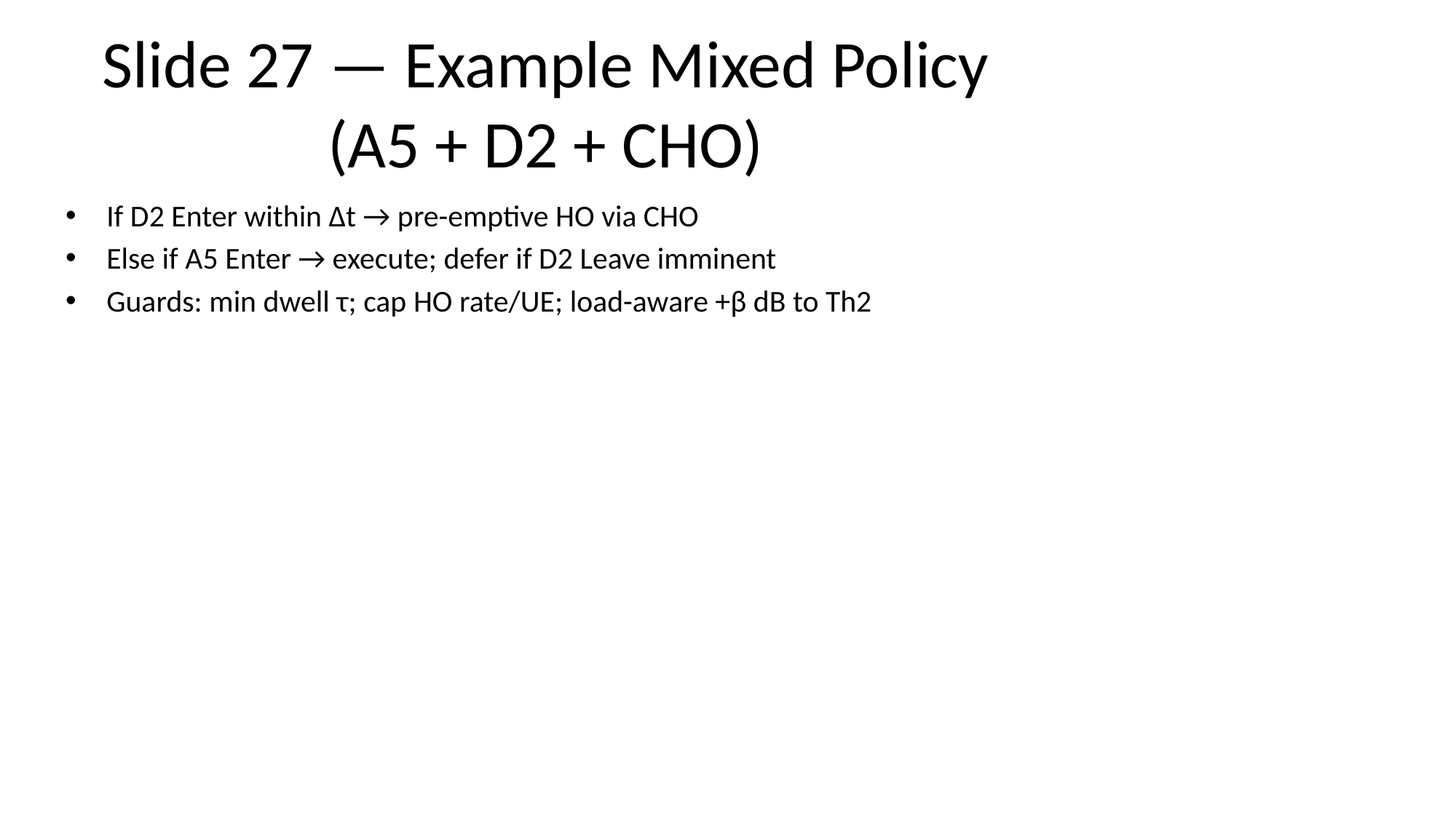

# Slide 27 — Example Mixed Policy (A5 + D2 + CHO)
If D2 Enter within Δt → pre-emptive HO via CHO
Else if A5 Enter → execute; defer if D2 Leave imminent
Guards: min dwell τ; cap HO rate/UE; load-aware +β dB to Th2